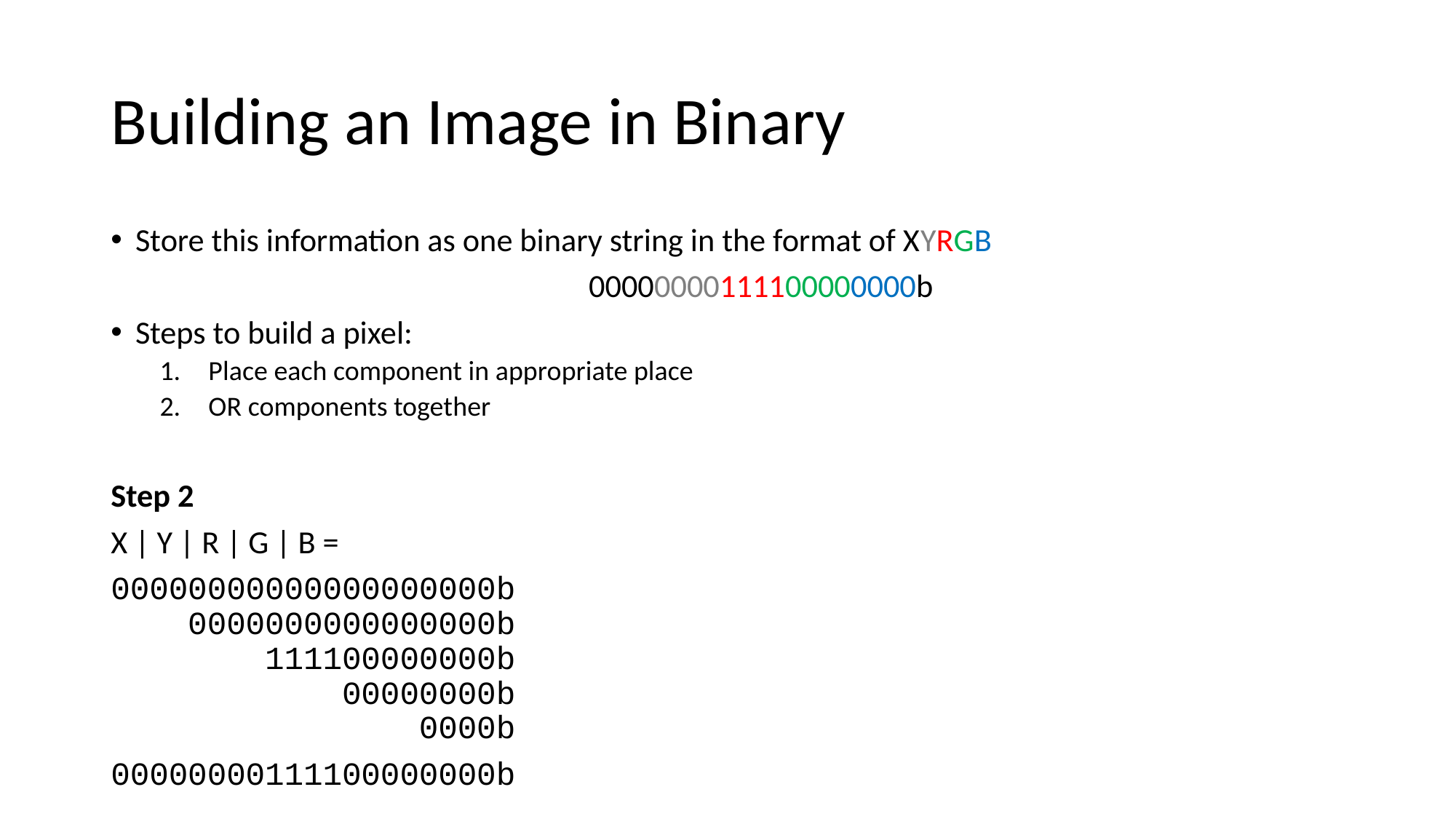

# Building an Image in Binary
Store this information as one binary string in the format of XYRGB
00000000111100000000b
Steps to build a pixel:
Place each component in appropriate place
OR components together

Step 2
X | Y | R | G | B =
00000000000000000000b
    0000000000000000b
        111100000000b
            00000000b
                0000b
00000000111100000000b